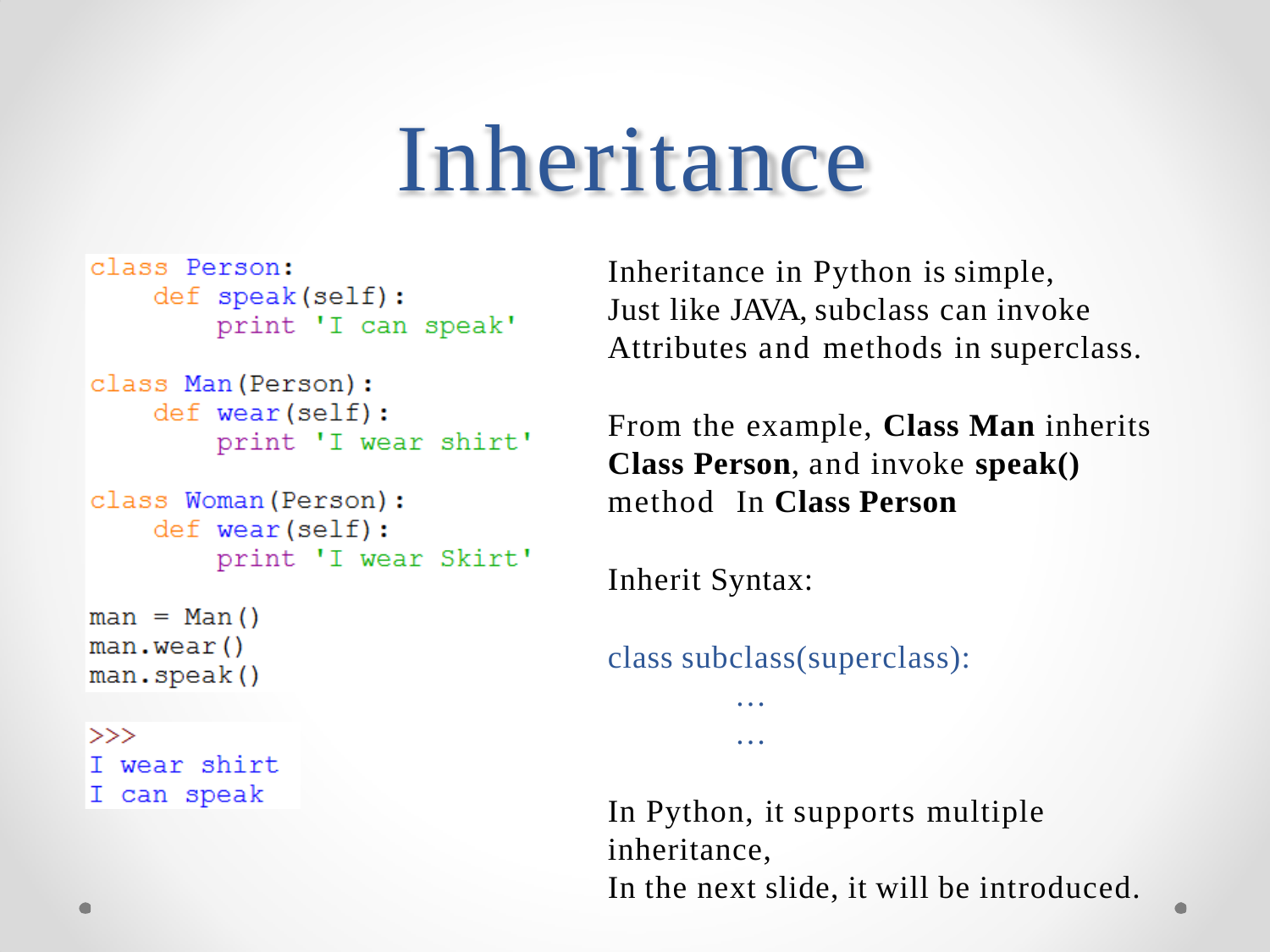

# Inheritance
Inheritance in Python is simple,
Just like JAVA, subclass can invoke
Attributes and methods in superclass.

From the example, Class Man inherits  Class Person, and invoke speak() method  In Class Person

Inherit Syntax:

class subclass(superclass):
…
…

In Python, it supports multiple inheritance,
In the next slide, it will be introduced.